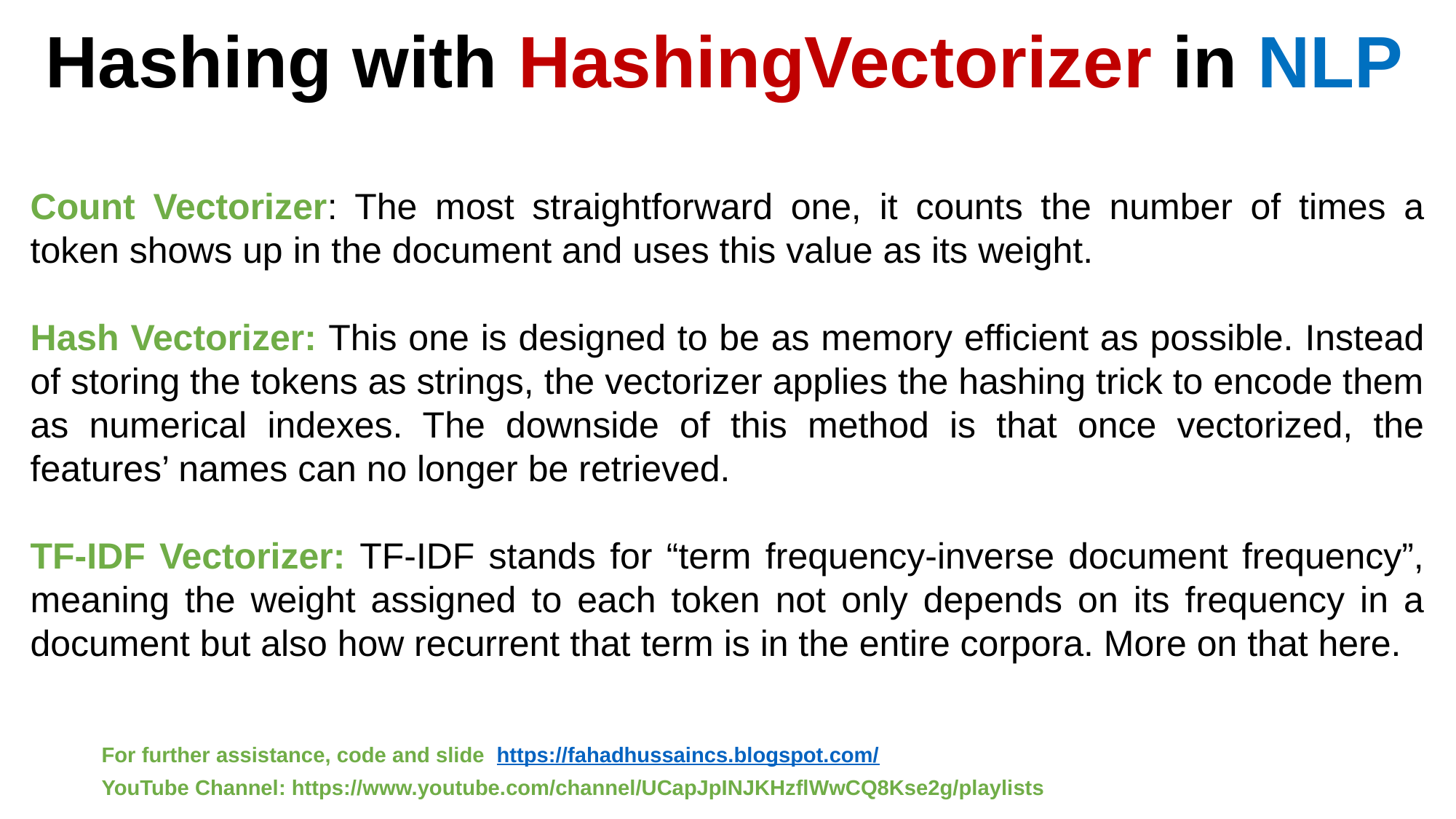

# Hashing with HashingVectorizer in NLP
Count Vectorizer: The most straightforward one, it counts the number of times a token shows up in the document and uses this value as its weight.

Hash Vectorizer: This one is designed to be as memory efficient as possible. Instead of storing the tokens as strings, the vectorizer applies the hashing trick to encode them as numerical indexes. The downside of this method is that once vectorized, the features’ names can no longer be retrieved.

TF-IDF Vectorizer: TF-IDF stands for “term frequency-inverse document frequency”, meaning the weight assigned to each token not only depends on its frequency in a document but also how recurrent that term is in the entire corpora. More on that here.
For further assistance, code and slide  https://fahadhussaincs.blogspot.com/
YouTube Channel: https://www.youtube.com/channel/UCapJpINJKHzflWwCQ8Kse2g/playlists